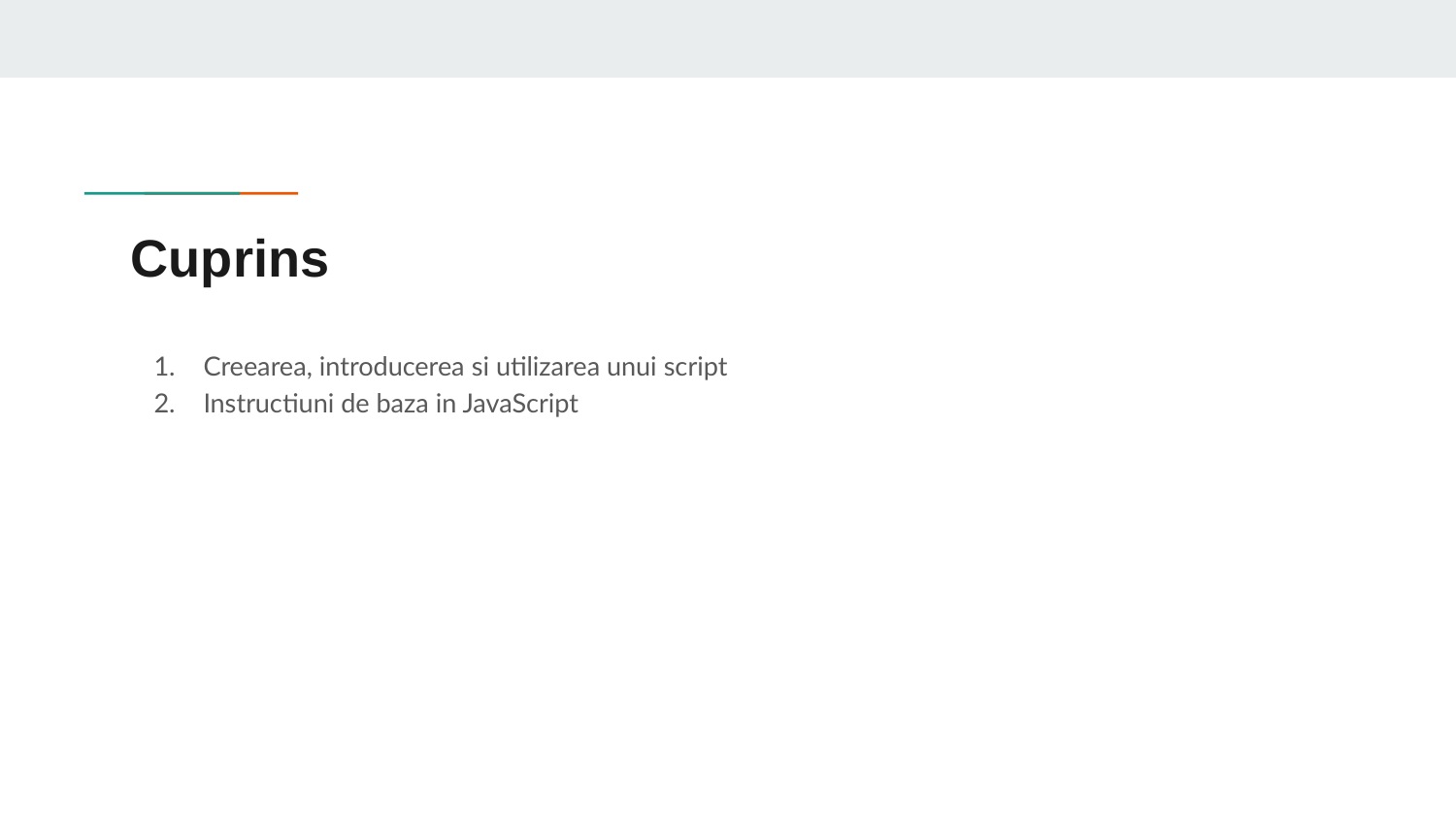

# Cuprins
Creearea, introducerea si utilizarea unui script
Instructiuni de baza in JavaScript